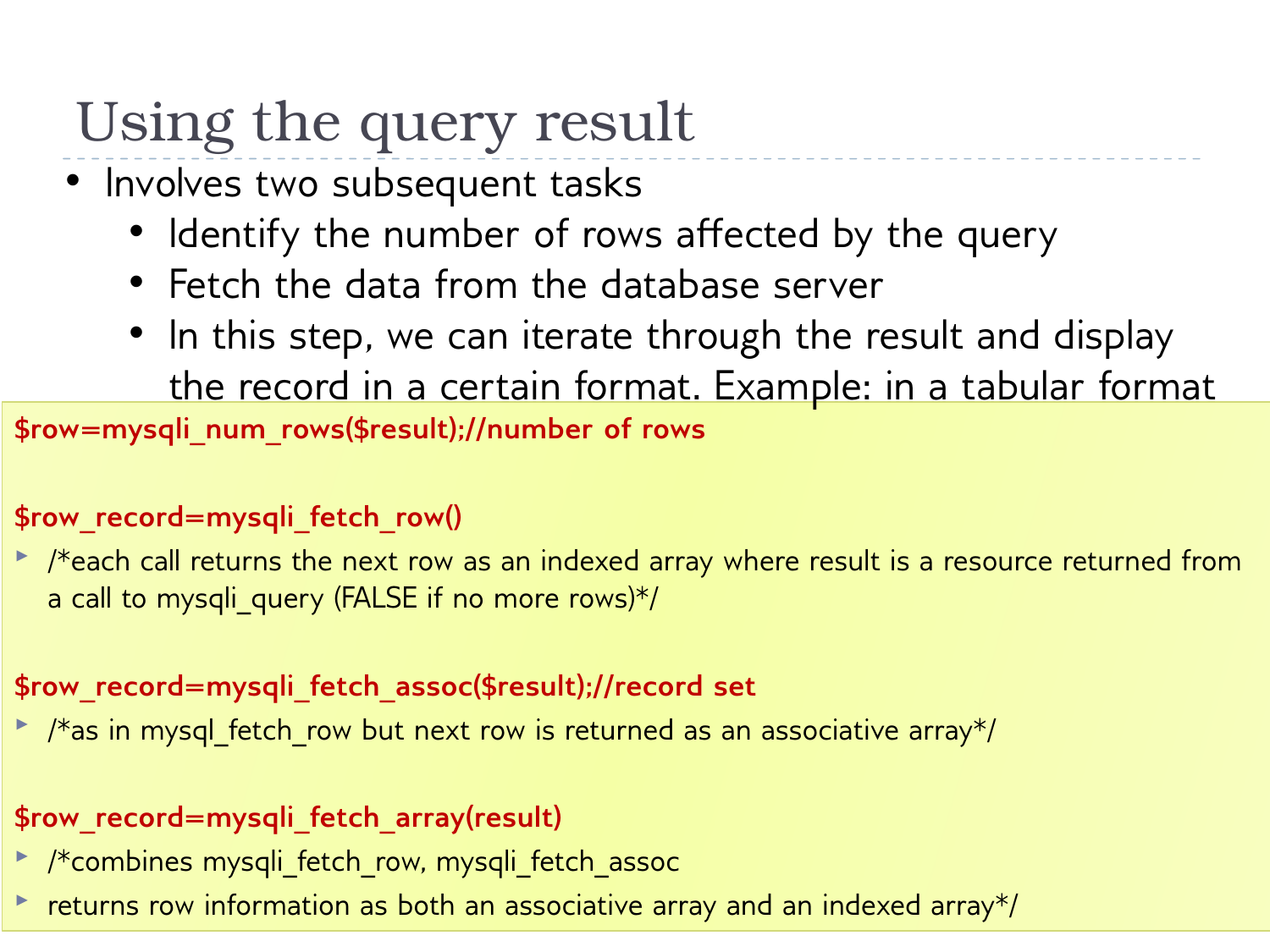

Using the query result
Involves two subsequent tasks
Identify the number of rows affected by the query
Fetch the data from the database server
In this step, we can iterate through the result and display the record in a certain format. Example: in a tabular format
$row=mysqli_num_rows($result);//number of rows

$row_record=mysqli_fetch_row()
/*each call returns the next row as an indexed array where result is a resource returned from a call to mysqli_query (FALSE if no more rows)*/

$row_record=mysqli_fetch_assoc($result);//record set
/*as in mysql_fetch_row but next row is returned as an associative array*/

$row_record=mysqli_fetch_array(result)
/*combines mysqli_fetch_row, mysqli_fetch_assoc
returns row information as both an associative array and an indexed array*/